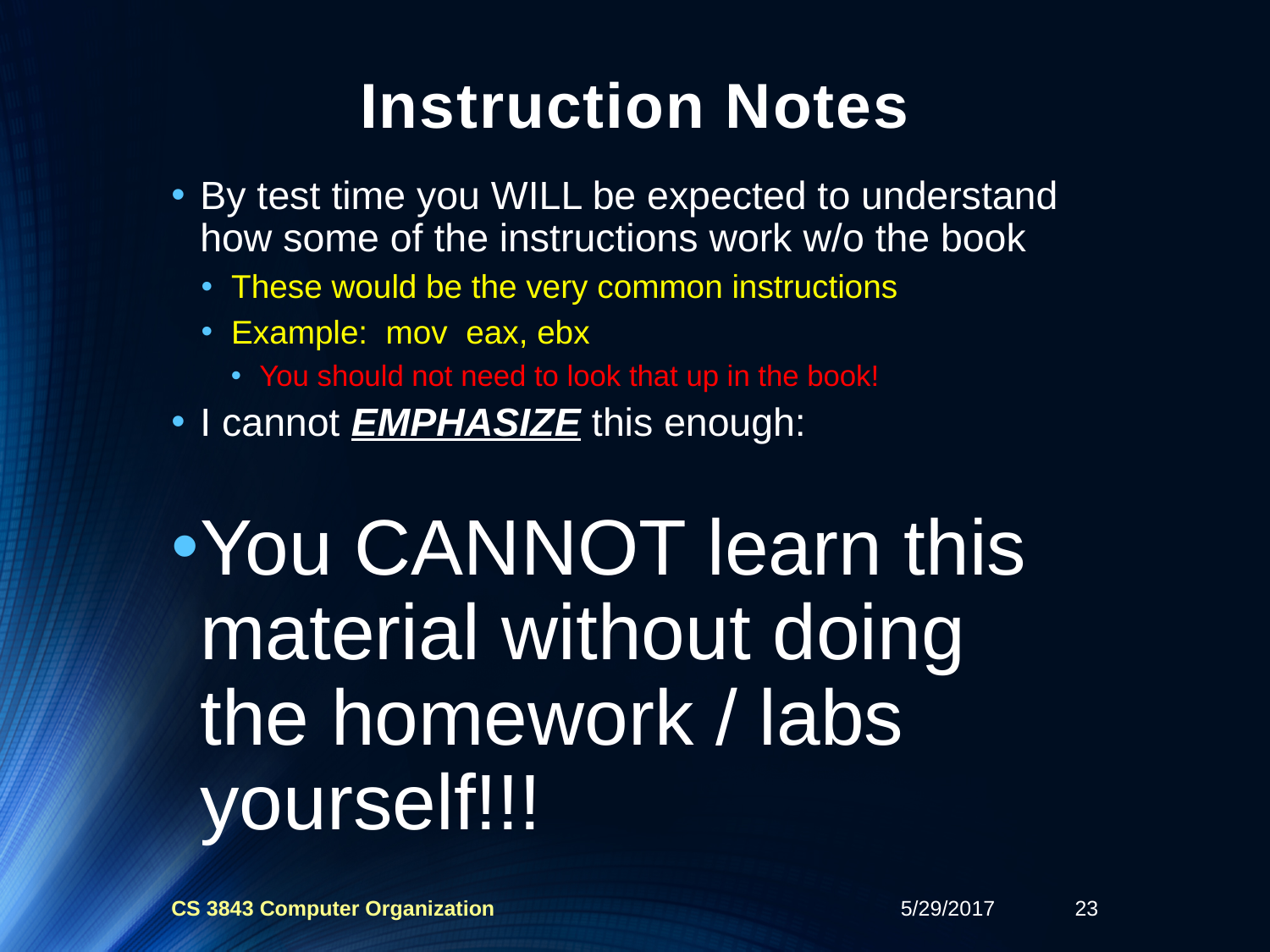

# Instruction Notes
By test time you WILL be expected to understand how some of the instructions work w/o the book
These would be the very common instructions
Example:  mov  eax, ebx
You should not need to look that up in the book!
I cannot EMPHASIZE this enough:

You CANNOT learn this material without doing the homework / labs yourself!!!
CS 3843 Computer Organization
5/29/2017
23